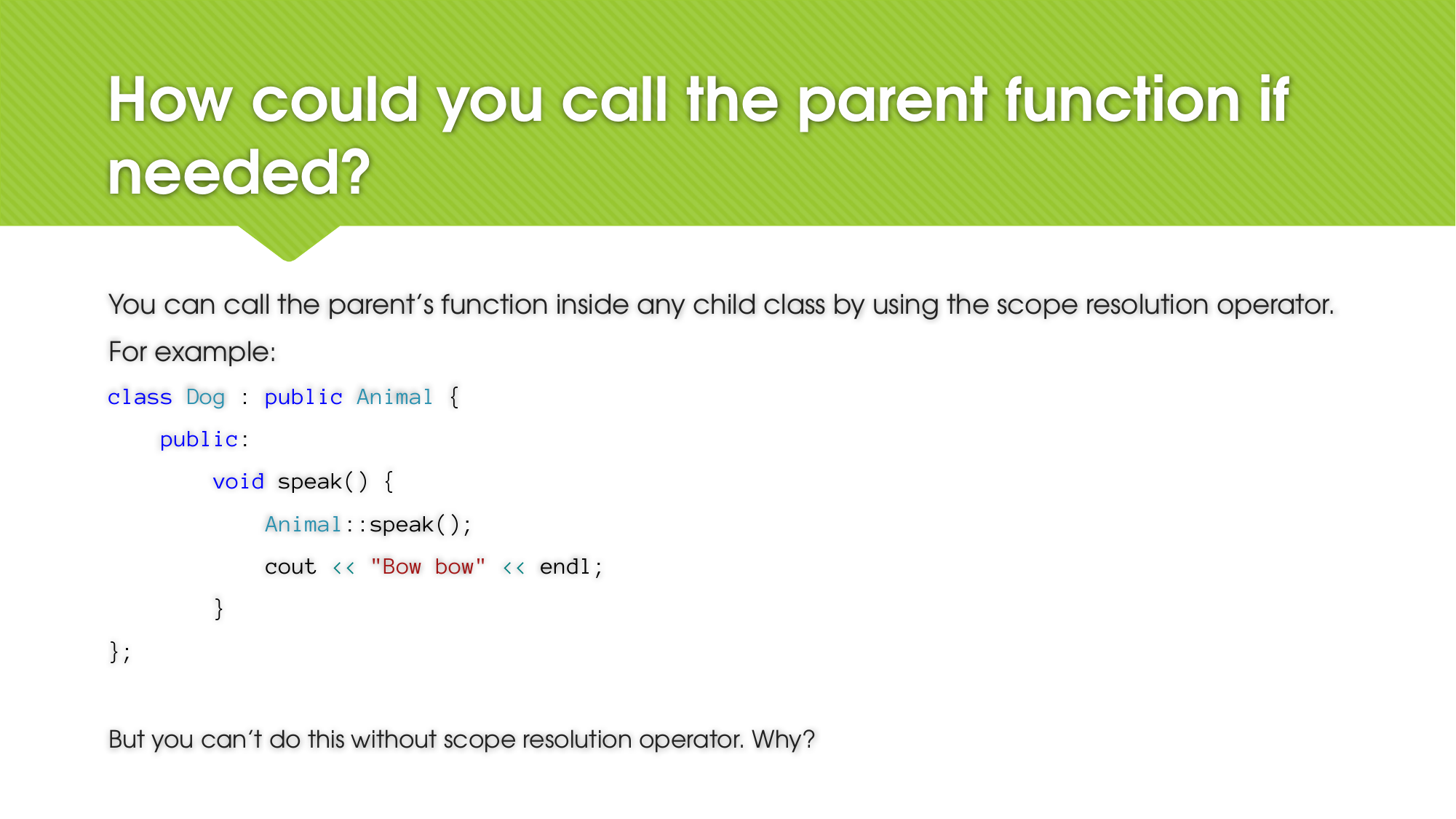

# How could you call the parent function if needed?
You can call the parent’s function inside any child class by using the scope resolution operator.
For example:
class Dog : public Animal {
    public:
        void speak() {
            Animal::speak();
            cout << "Bow bow" << endl;
        }
};

But you can’t do this without scope resolution operator. Why?